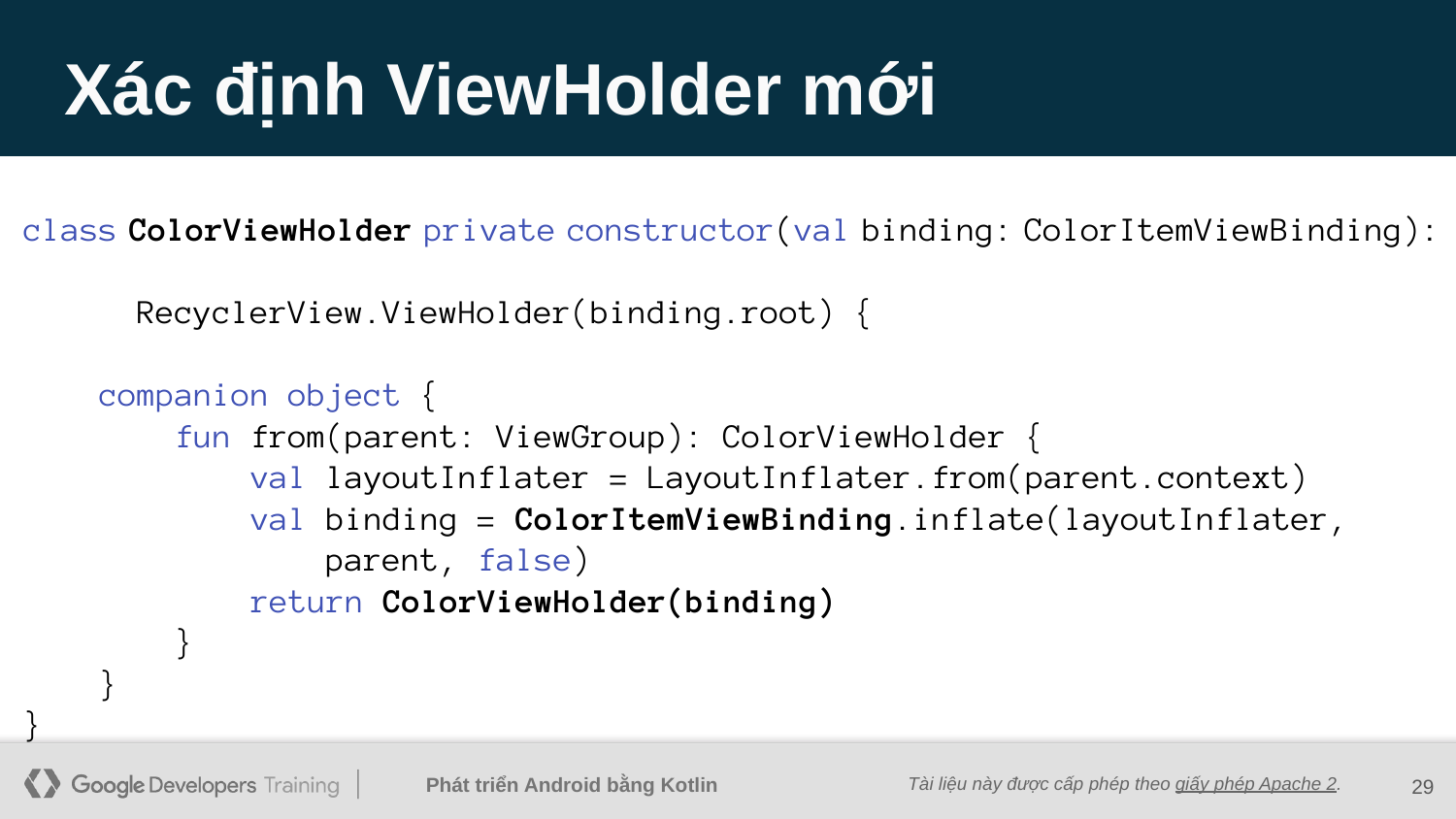

# Xác định ViewHolder mới
class ColorViewHolder private constructor(val binding: ColorItemViewBinding):
      RecyclerView.ViewHolder(binding.root) {

    companion object {
        fun from(parent: ViewGroup): ColorViewHolder {
            val layoutInflater = LayoutInflater.from(parent.context)
            val binding = ColorItemViewBinding.inflate(layoutInflater,
                parent, false)
            return ColorViewHolder(binding)
        }
    }
}
29